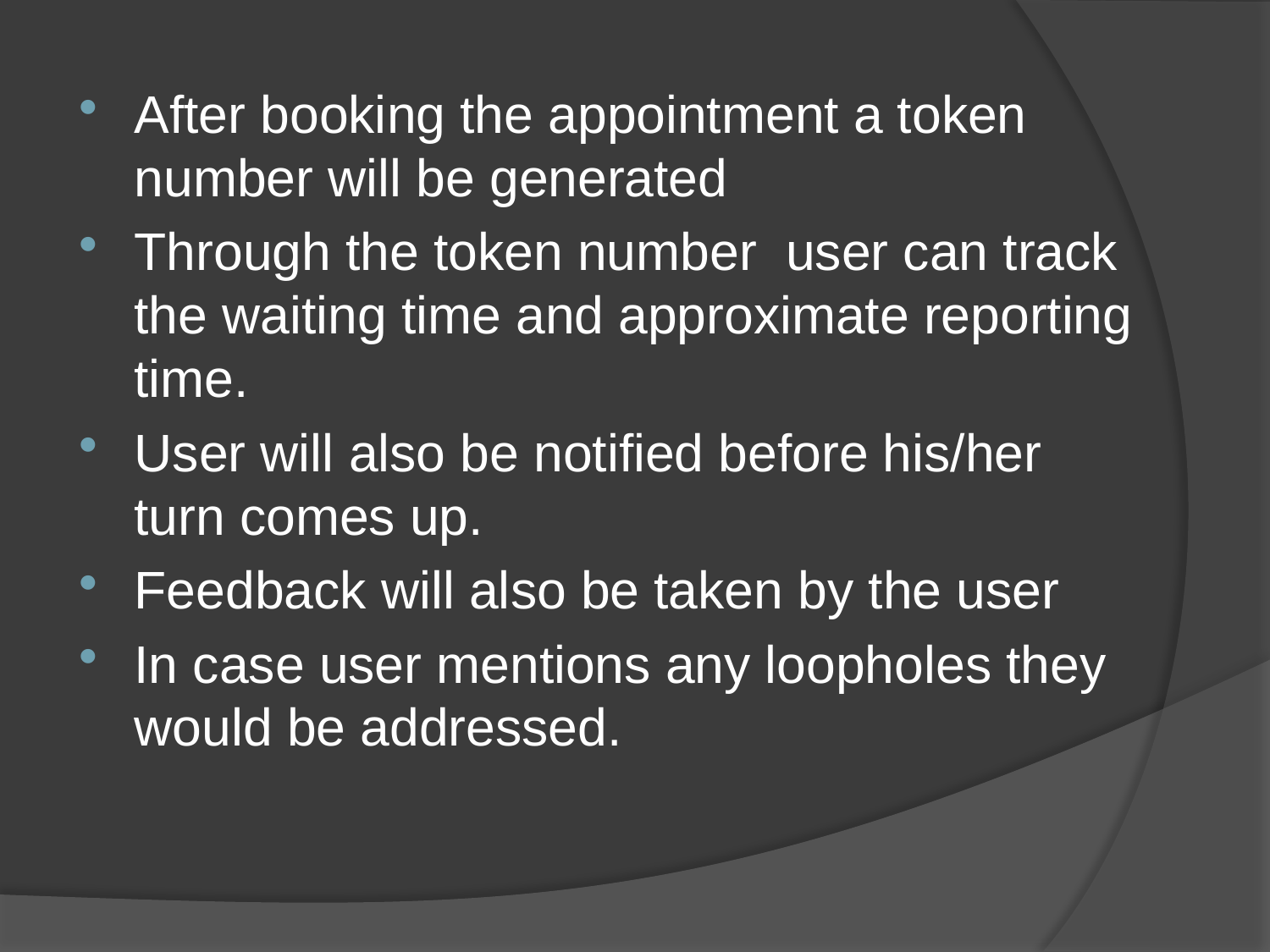

After booking the appointment a token number will be generated
Through the token number  user can track the waiting time and approximate reporting time.
User will also be notified before his/her turn comes up.
Feedback will also be taken by the user
In case user mentions any loopholes they would be addressed.